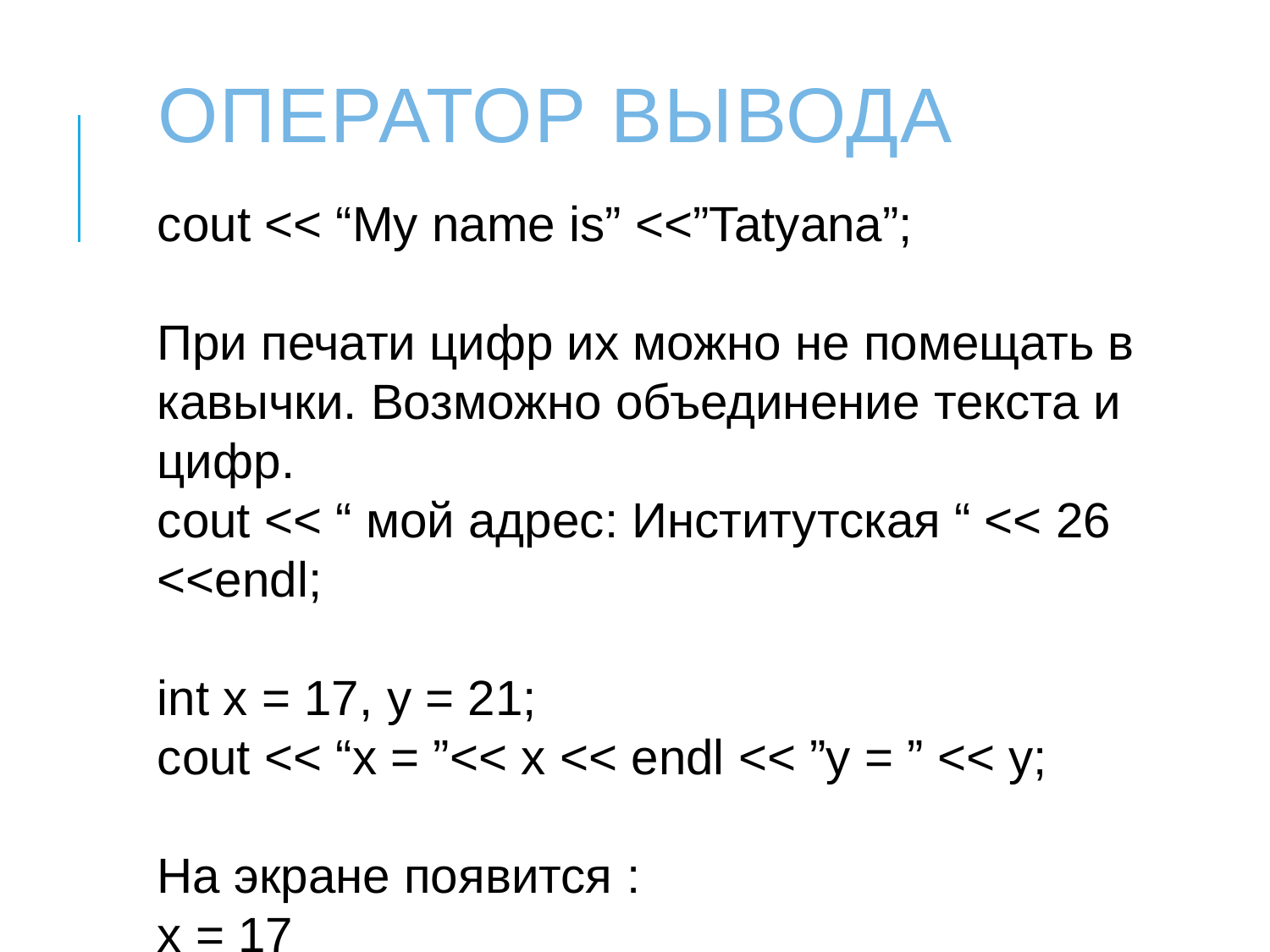

# Оператор вывода
соut << “My name is” <<”Tatyana”;

При печати цифр их можно не помещать в кавычки. Возможно объединение текста и цифр.
сout << “ мой адрес: Институтская “ << 26 <<endl;

int x = 17, y = 21;
сout << “x = ”<< x << endl << ”y = ” << y;

На экране появится :
х = 17
y = 21